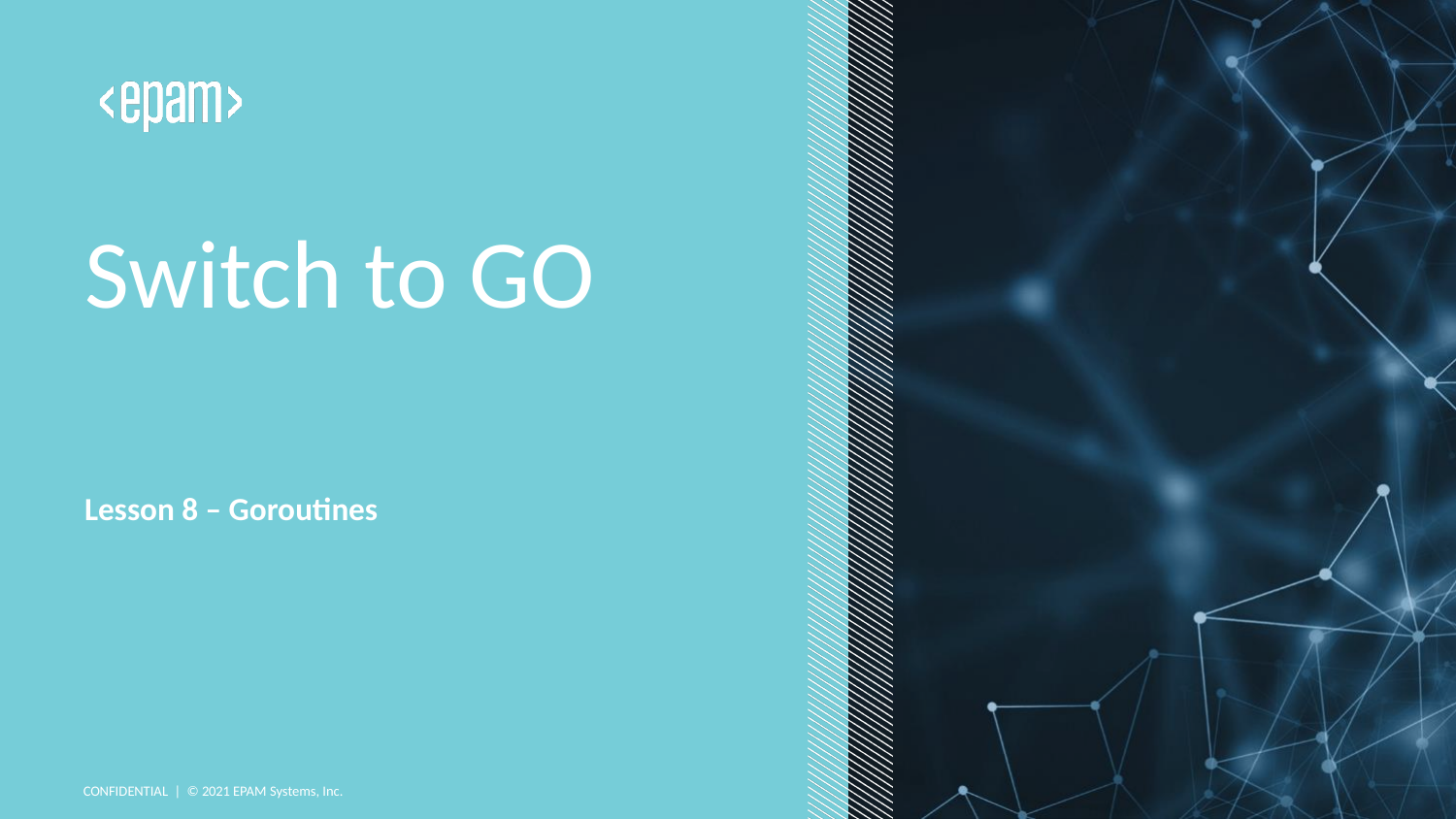

# Switch to GO
Lesson 8 – Goroutines
CONFIDENTIAL  |  © 2021 EPAM Systems, Inc.